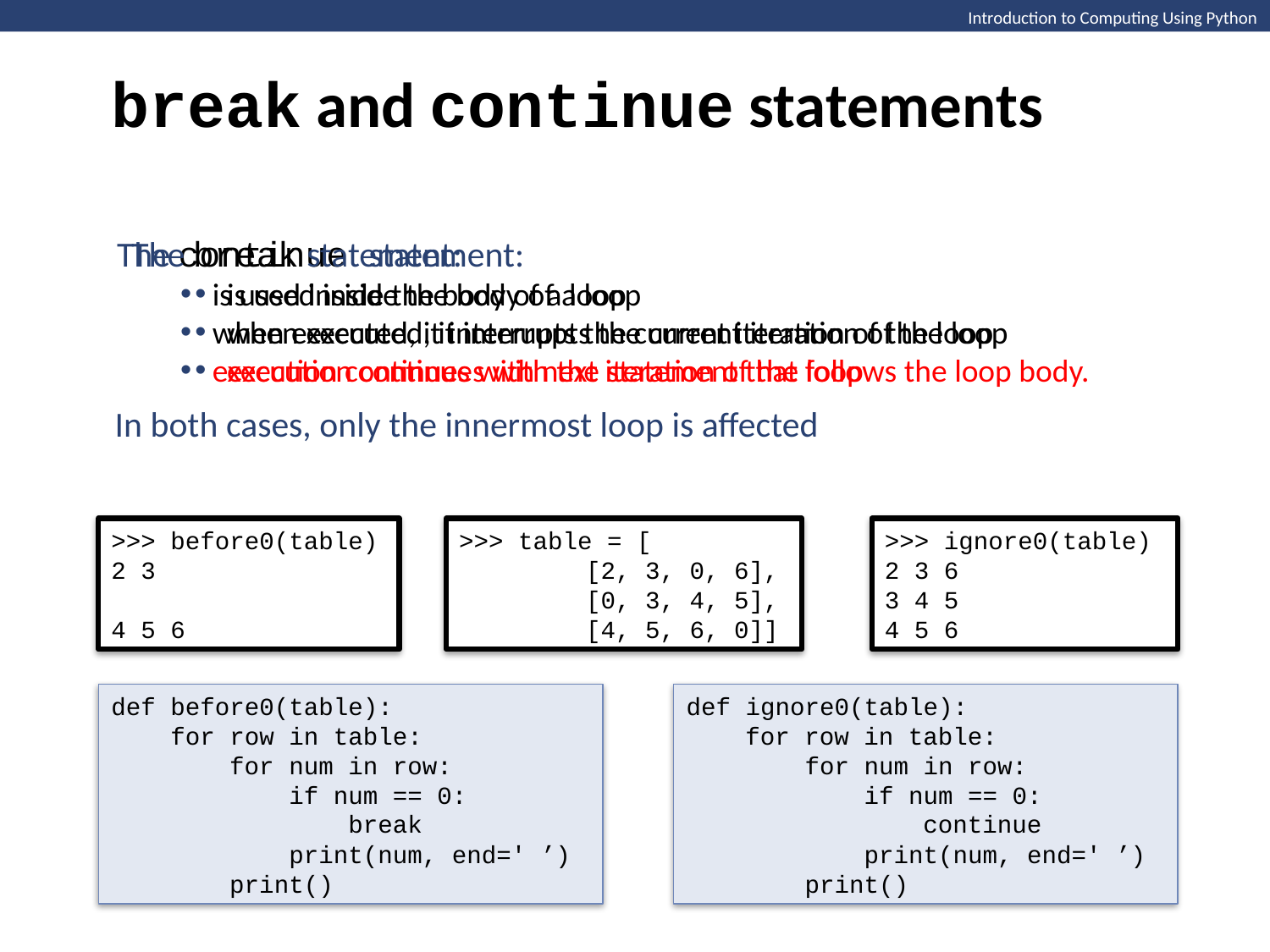

break and continue statements
Introduction to Computing Using Python
The continue statement:
is used inside the body of a loop
when executed, it interrupts the current iteration of the loop
execution continues with next iteration of the loop
The break statement:
is used inside the body of a loop
when executed, it interrupts the current iteration of the loop
execution continues with the statement that follows the loop body.
In both cases, only the innermost loop is affected
>>> before0(table)
2 3

4 5 6
>>> table = [
	[2, 3, 0, 6],
	[0, 3, 4, 5],
	[4, 5, 6, 0]]
>>> ignore0(table)
2 3 6
3 4 5
4 5 6
def before0(table):
    for row in table:
        for num in row:
            if num == 0:
                break
            print(num, end=' ’)
        print()
def ignore0(table):
    for row in table:
        for num in row:
            if num == 0:
                continue
            print(num, end=' ’)
        print()